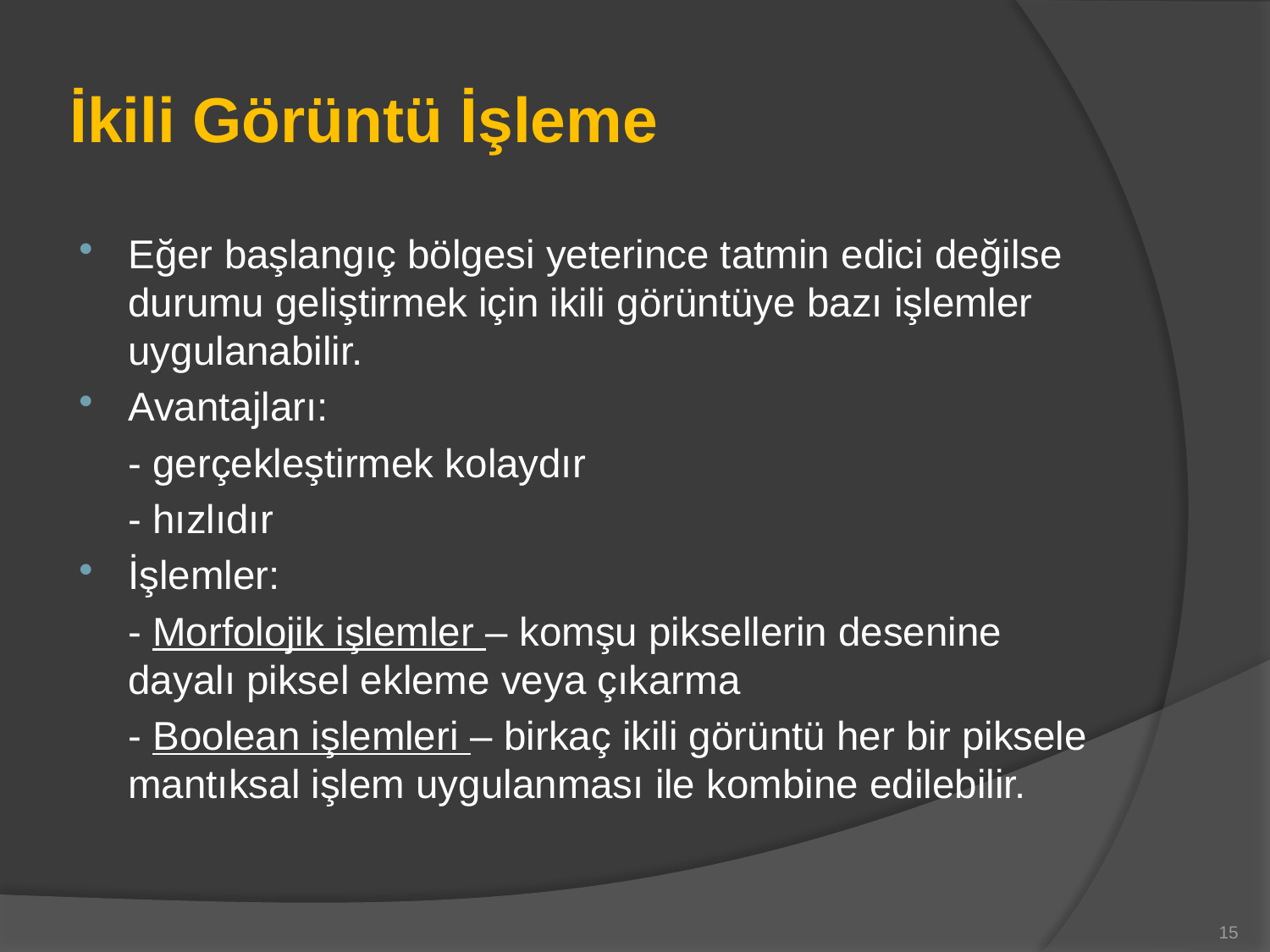

# İkili Görüntü İşleme
Eğer başlangıç bölgesi yeterince tatmin edici değilse durumu geliştirmek için ikili görüntüye bazı işlemler uygulanabilir.
Avantajları:
	- gerçekleştirmek kolaydır
	- hızlıdır
İşlemler:
	- Morfolojik işlemler – komşu piksellerin desenine dayalı piksel ekleme veya çıkarma
	- Boolean işlemleri – birkaç ikili görüntü her bir piksele mantıksal işlem uygulanması ile kombine edilebilir.
15